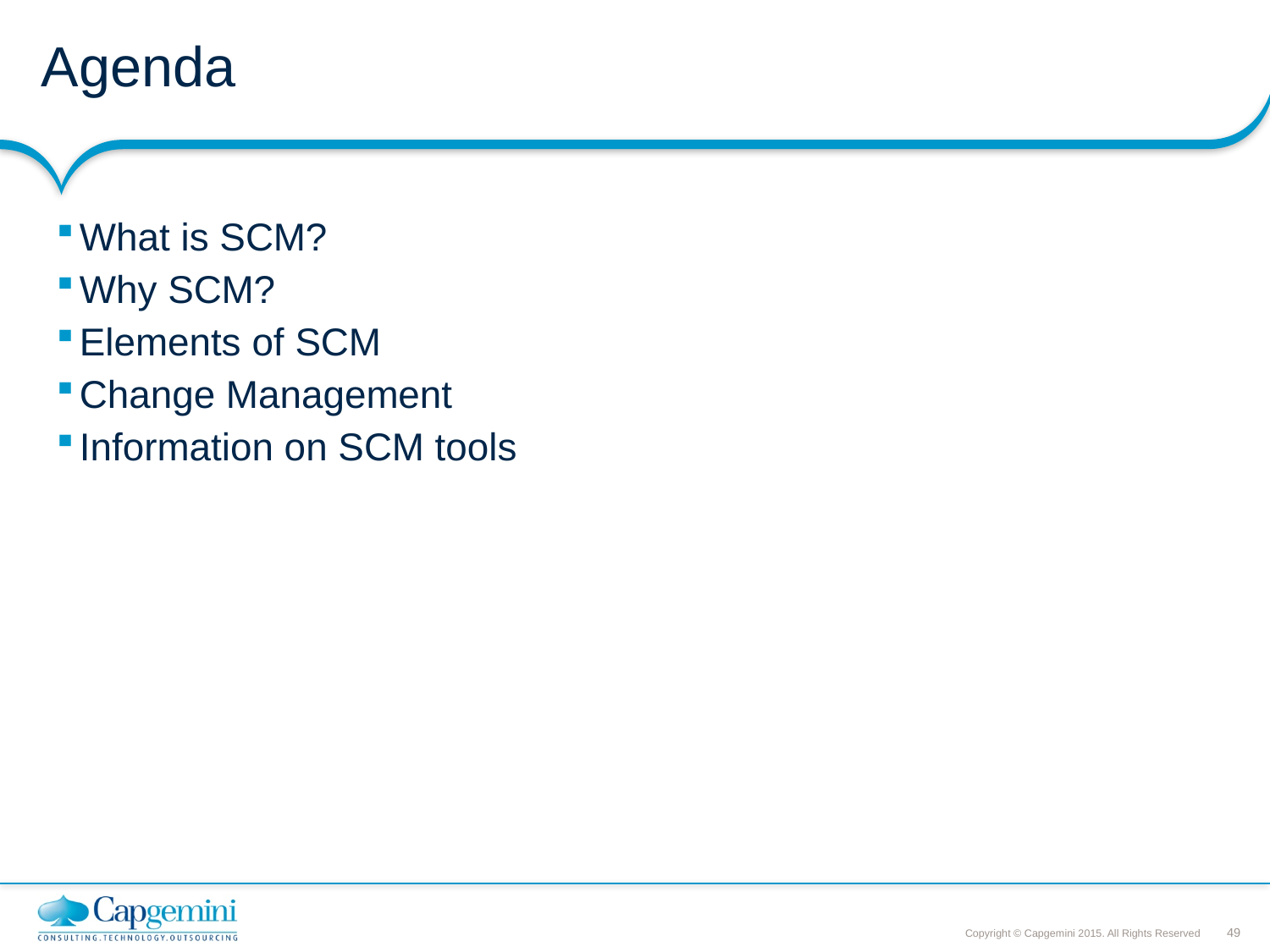

# Agenda
What is SCM?
Why SCM?
Elements of SCM
Change Management
Information on SCM tools